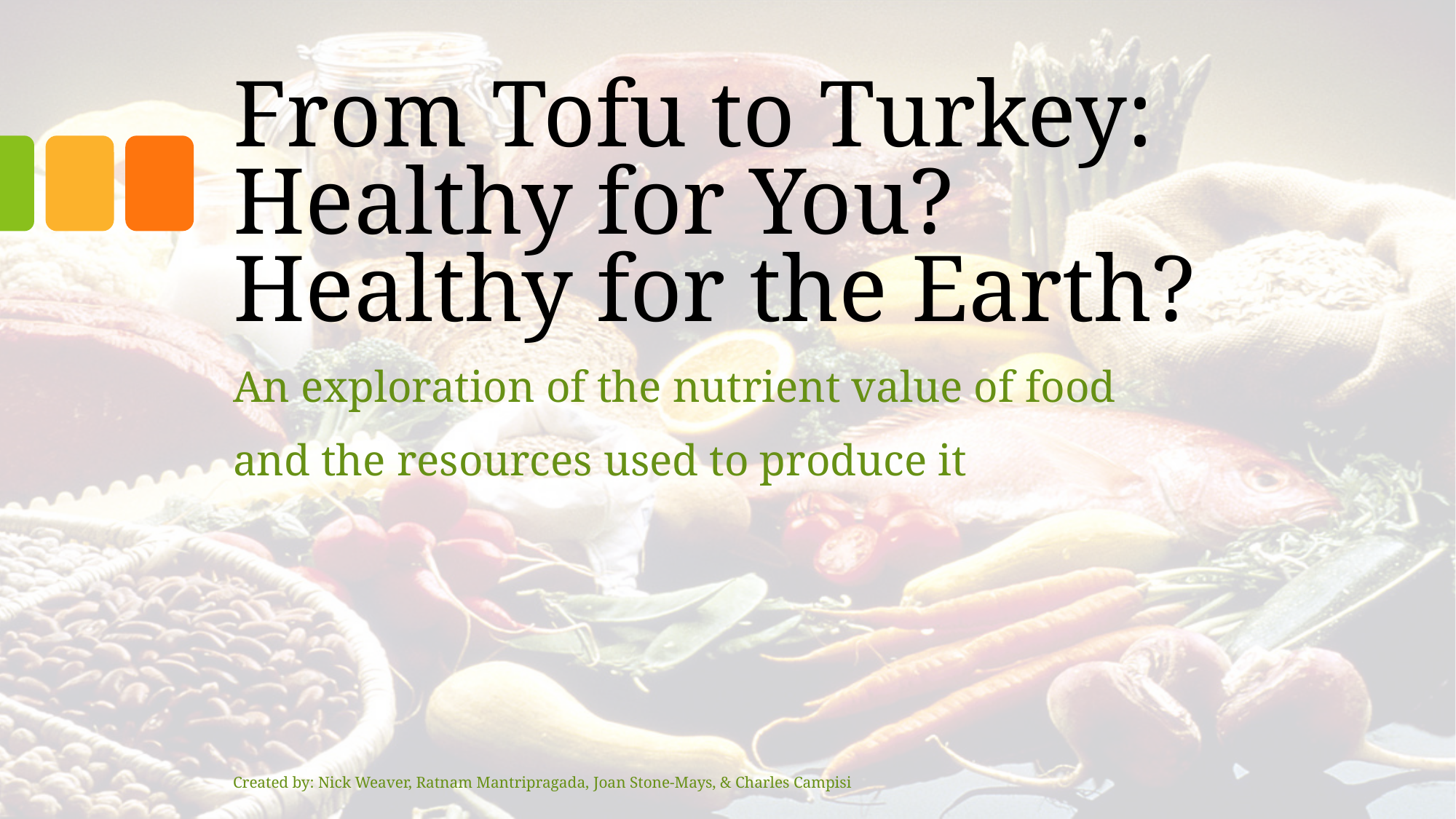

# From Tofu to Turkey: Healthy for You? Healthy for the Earth?
An exploration of the nutrient value of food
and the resources used to produce it

Created by: Nick Weaver, Ratnam Mantripragada, Joan Stone-Mays, & Charles Campisi